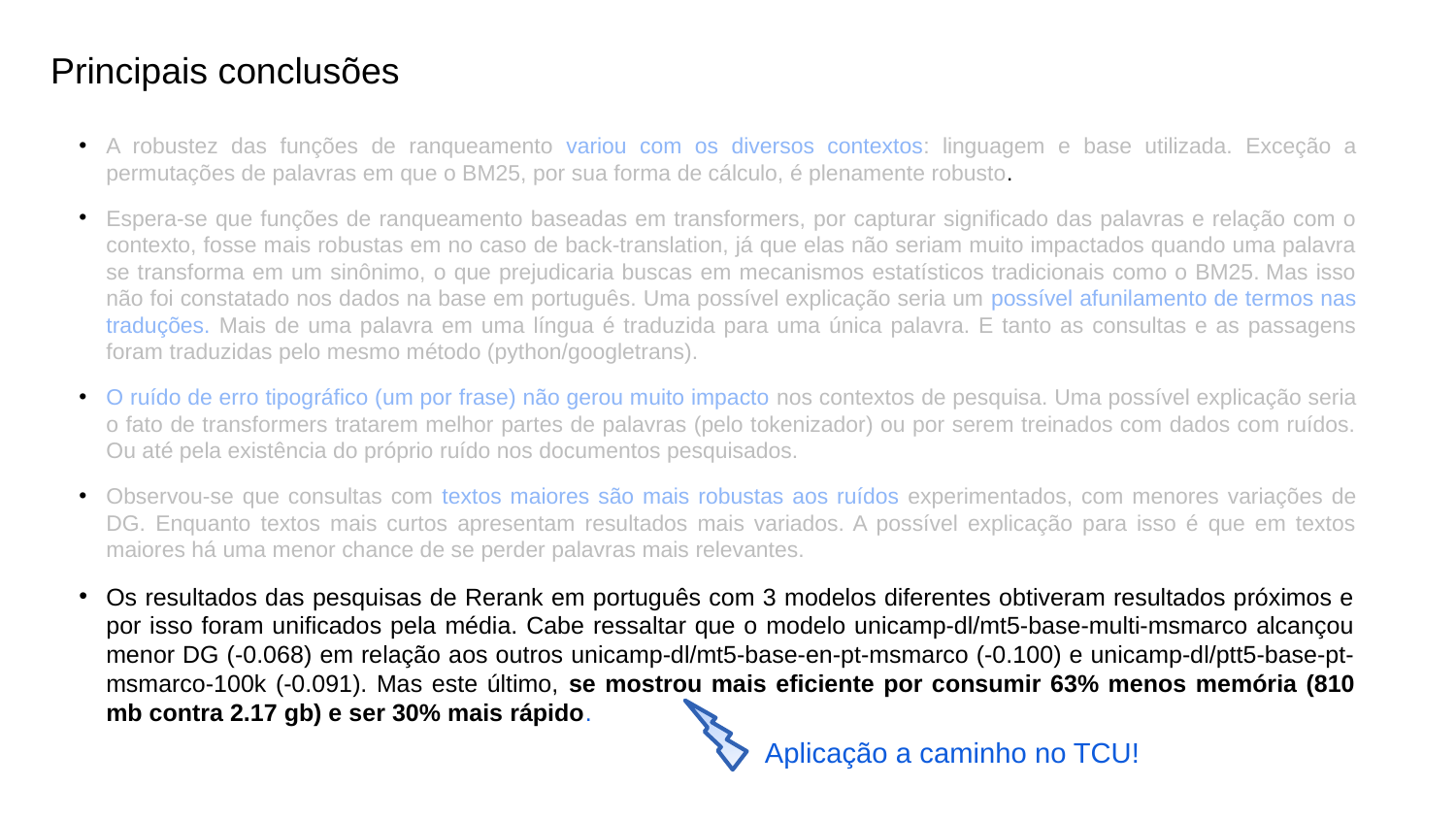

# Principais conclusões
A robustez das funções de ranqueamento variou com os diversos contextos: linguagem e base utilizada. Exceção a permutações de palavras em que o BM25, por sua forma de cálculo, é plenamente robusto.
Espera-se que funções de ranqueamento baseadas em transformers, por capturar significado das palavras e relação com o contexto, fosse mais robustas em no caso de back-translation, já que elas não seriam muito impactados quando uma palavra se transforma em um sinônimo, o que prejudicaria buscas em mecanismos estatísticos tradicionais como o BM25. Mas isso não foi constatado nos dados na base em português. Uma possível explicação seria um possível afunilamento de termos nas traduções. Mais de uma palavra em uma língua é traduzida para uma única palavra. E tanto as consultas e as passagens foram traduzidas pelo mesmo método (python/googletrans).
O ruído de erro tipográfico (um por frase) não gerou muito impacto nos contextos de pesquisa. Uma possível explicação seria o fato de transformers tratarem melhor partes de palavras (pelo tokenizador) ou por serem treinados com dados com ruídos. Ou até pela existência do próprio ruído nos documentos pesquisados.
Observou-se que consultas com textos maiores são mais robustas aos ruídos experimentados, com menores variações de DG. Enquanto textos mais curtos apresentam resultados mais variados. A possível explicação para isso é que em textos maiores há uma menor chance de se perder palavras mais relevantes.
Os resultados das pesquisas de Rerank em português com 3 modelos diferentes obtiveram resultados próximos e por isso foram unificados pela média. Cabe ressaltar que o modelo unicamp-dl/mt5-base-multi-msmarco alcançou menor DG (-0.068) em relação aos outros unicamp-dl/mt5-base-en-pt-msmarco (-0.100) e unicamp-dl/ptt5-base-pt-msmarco-100k (-0.091). Mas este último, se mostrou mais eficiente por consumir 63% menos memória (810 mb contra 2.17 gb) e ser 30% mais rápido.

Aplicação a caminho no TCU!